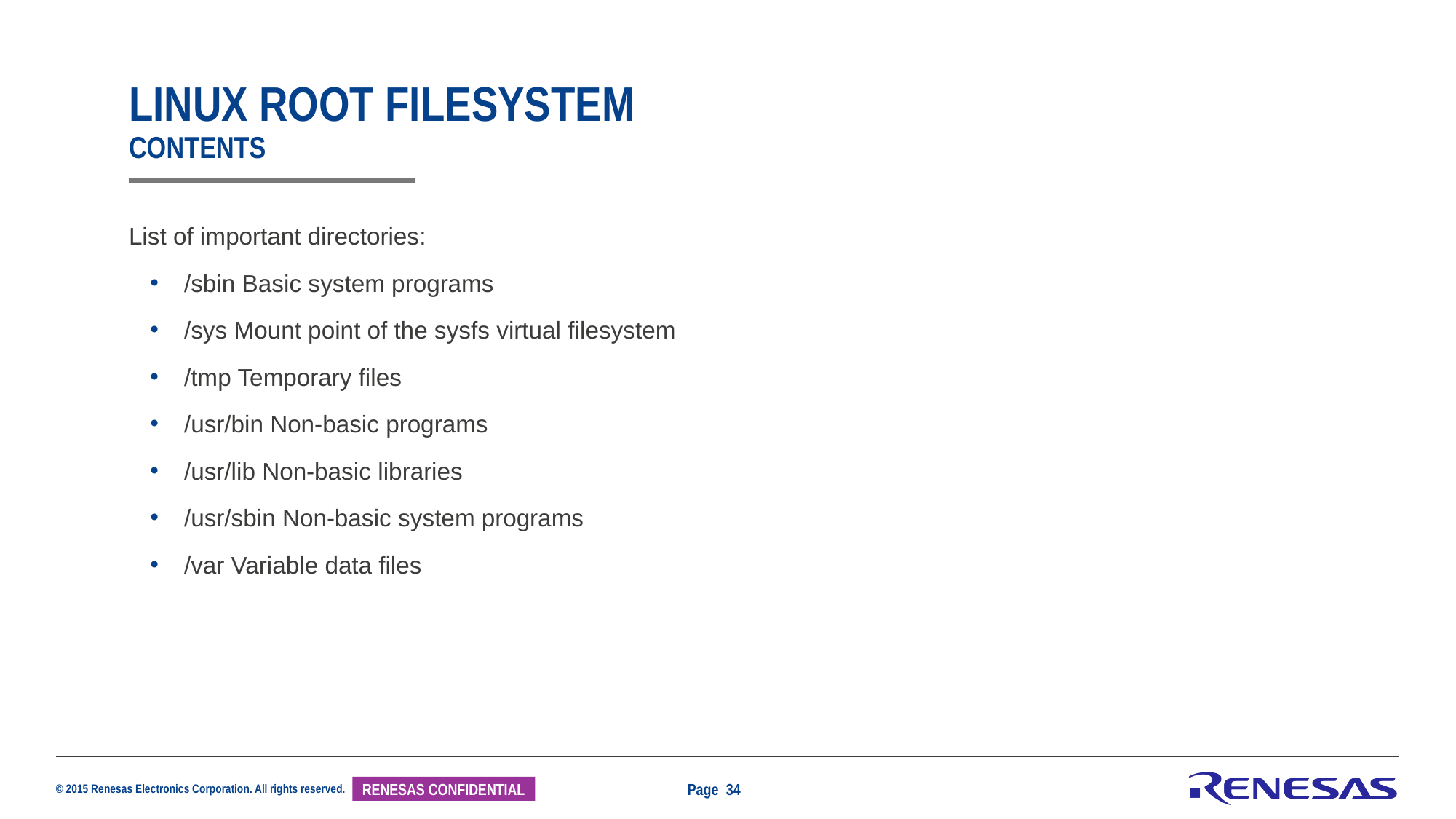

# Linux root filesystem contents
List of important directories:
/sbin Basic system programs
/sys Mount point of the sysfs virtual filesystem
/tmp Temporary files
/usr/bin Non-basic programs
/usr/lib Non-basic libraries
/usr/sbin Non-basic system programs
/var Variable data files
Page  34